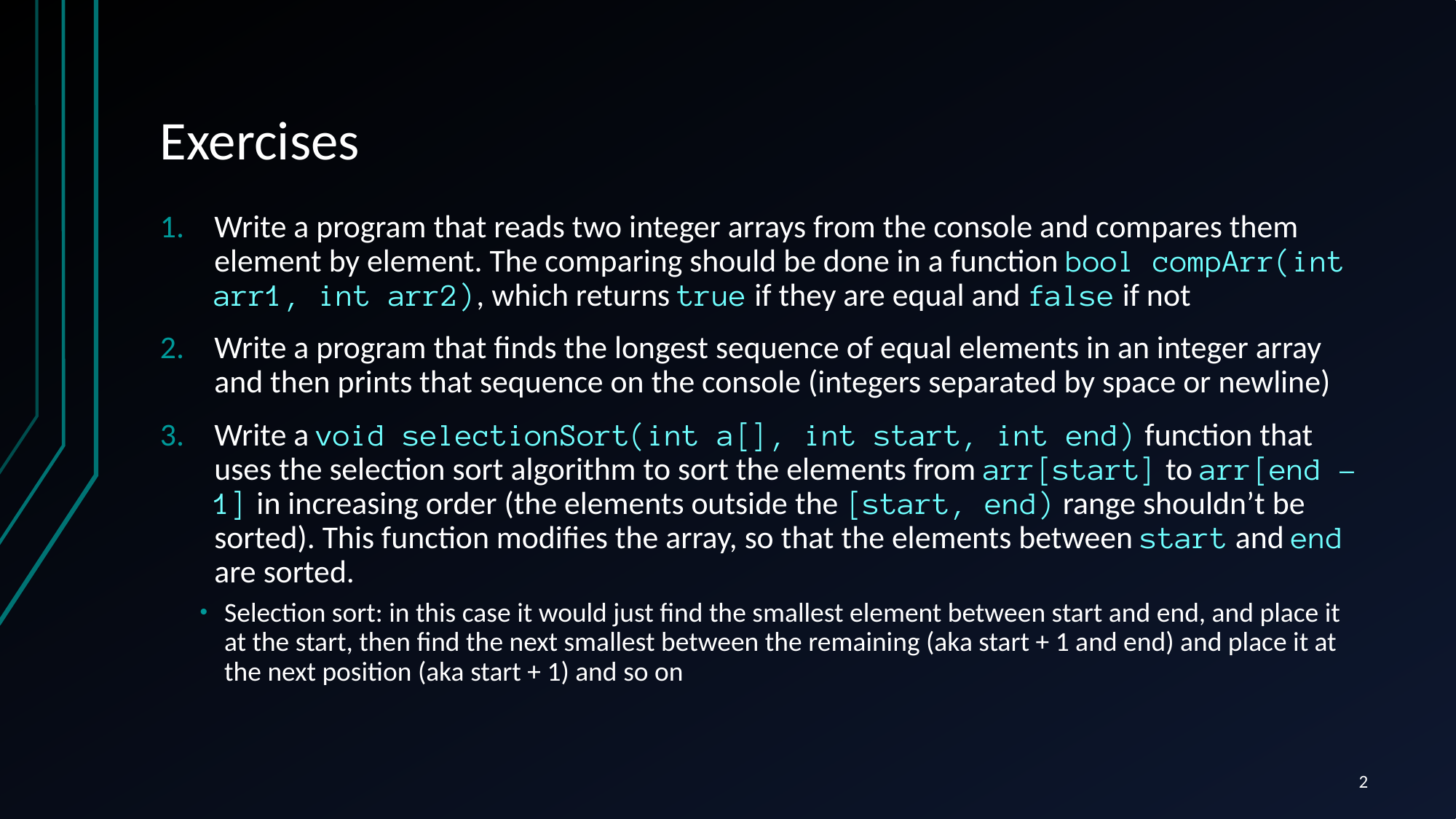

# Exercises
Write a program that reads two integer arrays from the console and compares them element by element. The comparing should be done in a function bool compArr(int arr1, int arr2), which returns true if they are equal and false if not
Write a program that finds the longest sequence of equal elements in an integer array and then prints that sequence on the console (integers separated by space or newline)
Write a void selectionSort(int a[], int start, int end) function that uses the selection sort algorithm to sort the elements from arr[start] to arr[end – 1] in increasing order (the elements outside the [start, end) range shouldn’t be sorted). This function modifies the array, so that the elements between start and end are sorted.
Selection sort: in this case it would just find the smallest element between start and end, and place it at the start, then find the next smallest between the remaining (aka start + 1 and end) and place it at the next position (aka start + 1) and so on

2